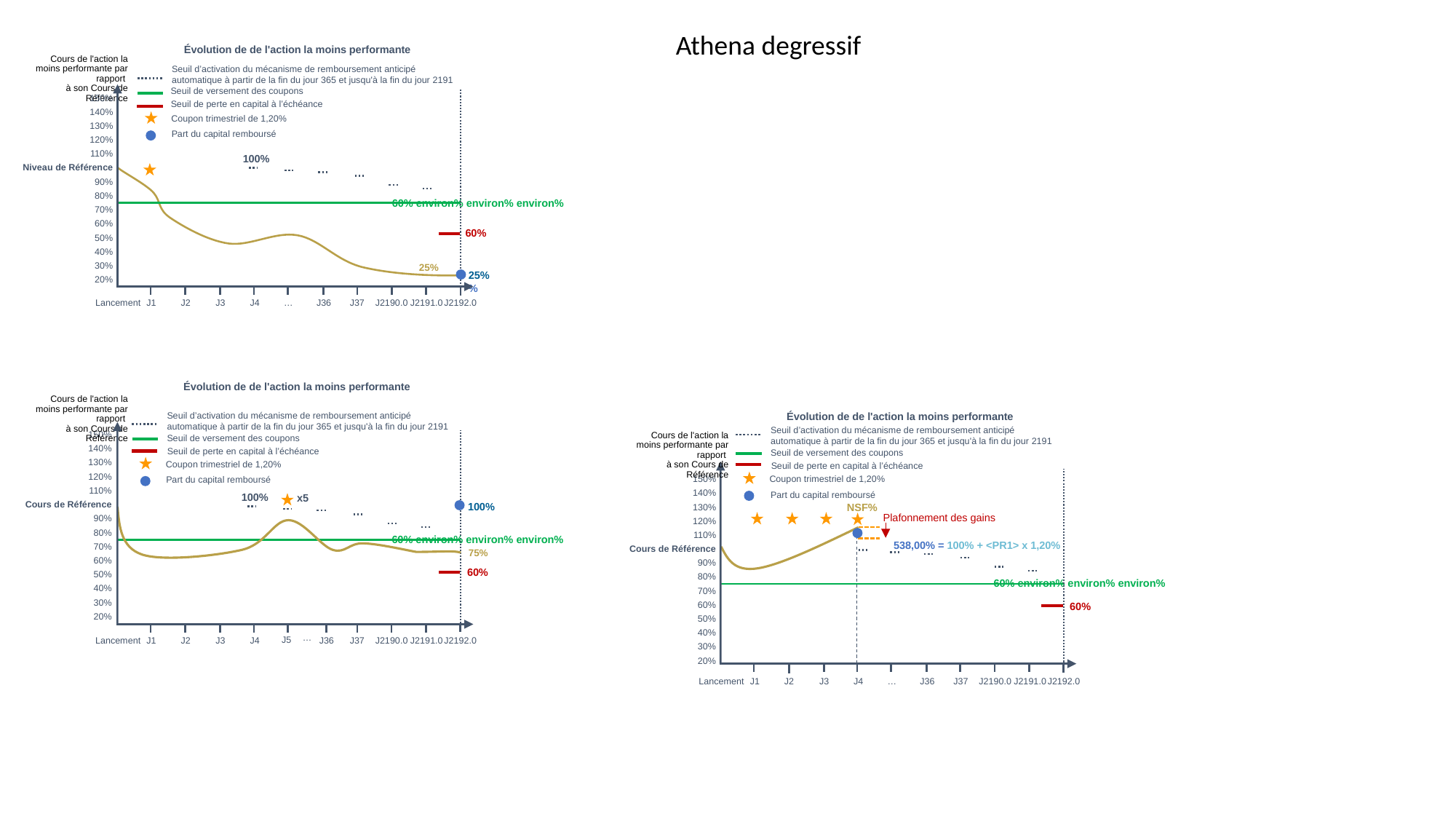

Athena degressif
Évolution de de l'action la moins performante
Cours de l'action la moins performante par rapport
à son Cours de Référence

Seuil d’activation du mécanisme de remboursement anticipé automatique à partir de la fin du jour 365 et jusqu'à la fin du jour 2191
Seuil de versement des coupons

Seuil de perte en capital à l’échéance
150%
140%
130%
120%
110%
Niveau de Référence
90%
 80%
70%
60%
50%
40%
30%
20%
Coupon trimestriel de 1,20%

Part du capital remboursé

100%

60% environ% environ% environ%
60%
 25%
25%%

J1
J2
J3
J4
…
J36
J37
J2190.0
J2191.0
J2192.0
Lancement
Évolution de de l'action la moins performante
Cours de l'action la moins performante par rapport
à son Cours de Référence

Seuil d’activation du mécanisme de remboursement anticipé automatique à partir de la fin du jour 365 et jusqu'à la fin du jour 2191
Évolution de de l'action la moins performante
Seuil d’activation du mécanisme de remboursement anticipé automatique à partir de la fin du jour 365 et jusqu'à la fin du jour 2191

Cours de l'action la moins performante par rapport
à son Cours de Référence

Seuil de versement des coupons
150%
140%
130%
120%
110%
Cours de Référence
90%
 80%
70%
60%
50%
40%
30%
20%
Seuil de perte en capital à l’échéance
Seuil de versement des coupons
Coupon trimestriel de 1,20%
Seuil de perte en capital à l’échéance

Coupon trimestriel de 1,20%
Part du capital remboursé

150%
140%
130%
120%
110%
Cours de Référence
90%
 80%
70%
60%
50%
40%
30%
20%

100%
x5
Part du capital remboursé

NSF%

100%

Plafonnement des gains

60% environ% environ% environ%
538,00% = 100% + <PR1> x 1,20%
 75%
60%
60% environ% environ% environ%
60%
…
J5
J1
J2
J3
J4
J36
J37
J2190.0
J2191.0
J2192.0
Lancement
J1
J2
J3
J4
…
J36
J37
J2190.0
J2191.0
J2192.0
Lancement